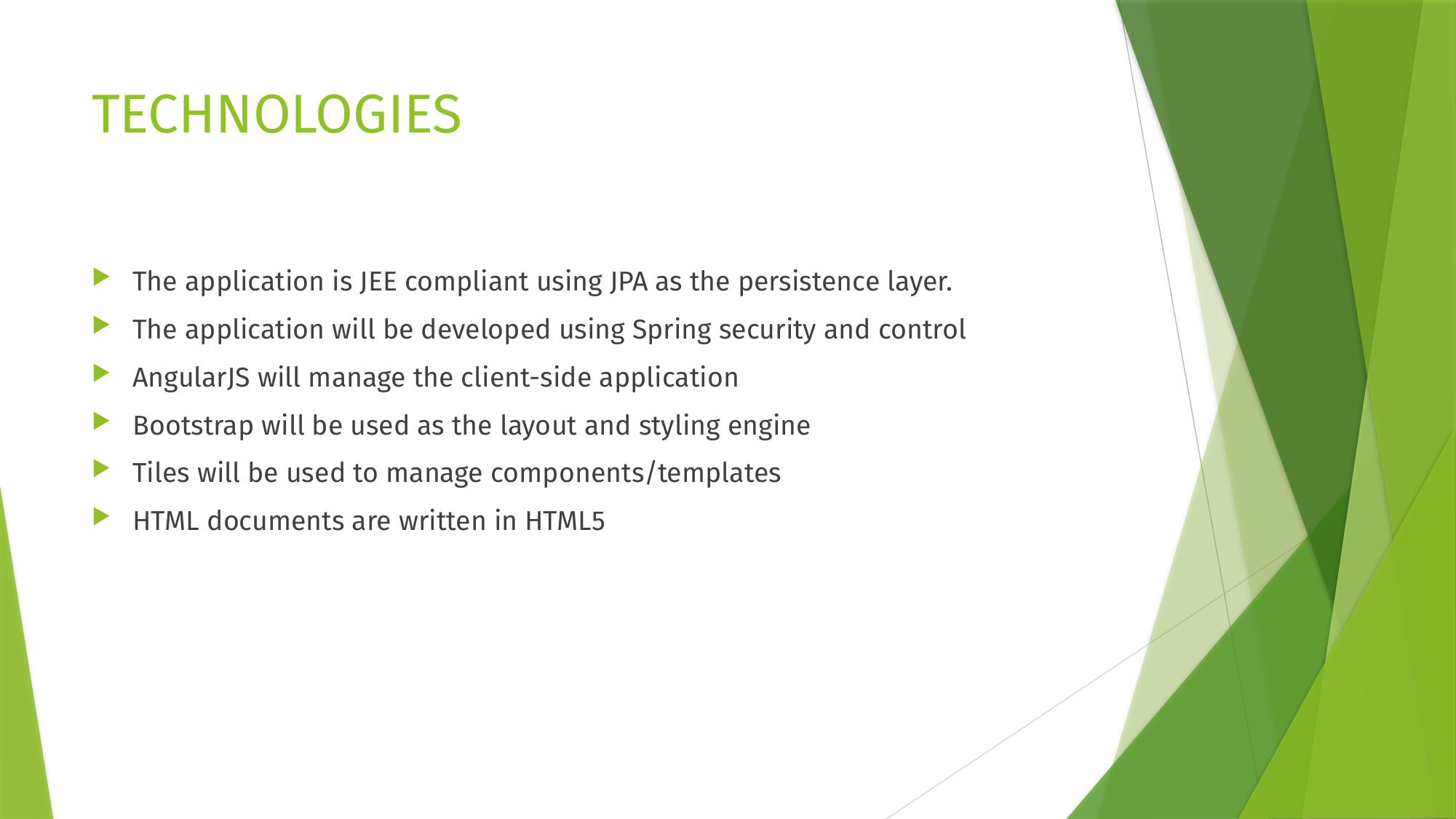

# TECHNOLOGIES
The application is JEE compliant using JPA as the persistence layer.
The application will be developed using Spring security and control
AngularJS will manage the client-side application
Bootstrap will be used as the layout and styling engine
Tiles will be used to manage components/templates
HTML documents are written in HTML5